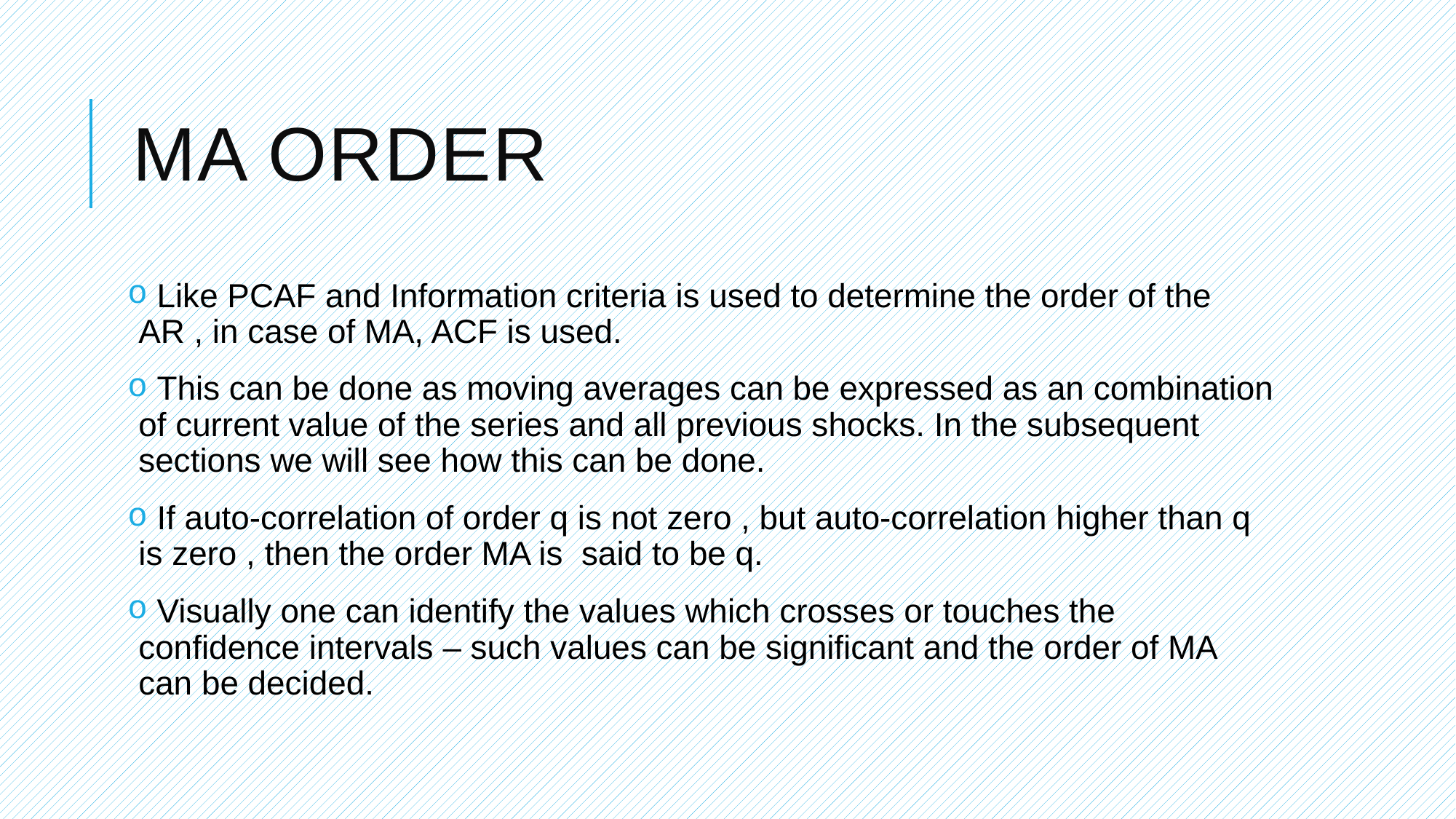

# MA order
 Like PCAF and Information criteria is used to determine the order of the AR , in case of MA, ACF is used.
 This can be done as moving averages can be expressed as an combination of current value of the series and all previous shocks. In the subsequent sections we will see how this can be done.
 If auto-correlation of order q is not zero , but auto-correlation higher than q is zero , then the order MA is  said to be q.
 Visually one can identify the values which crosses or touches the confidence intervals – such values can be significant and the order of MA can be decided.